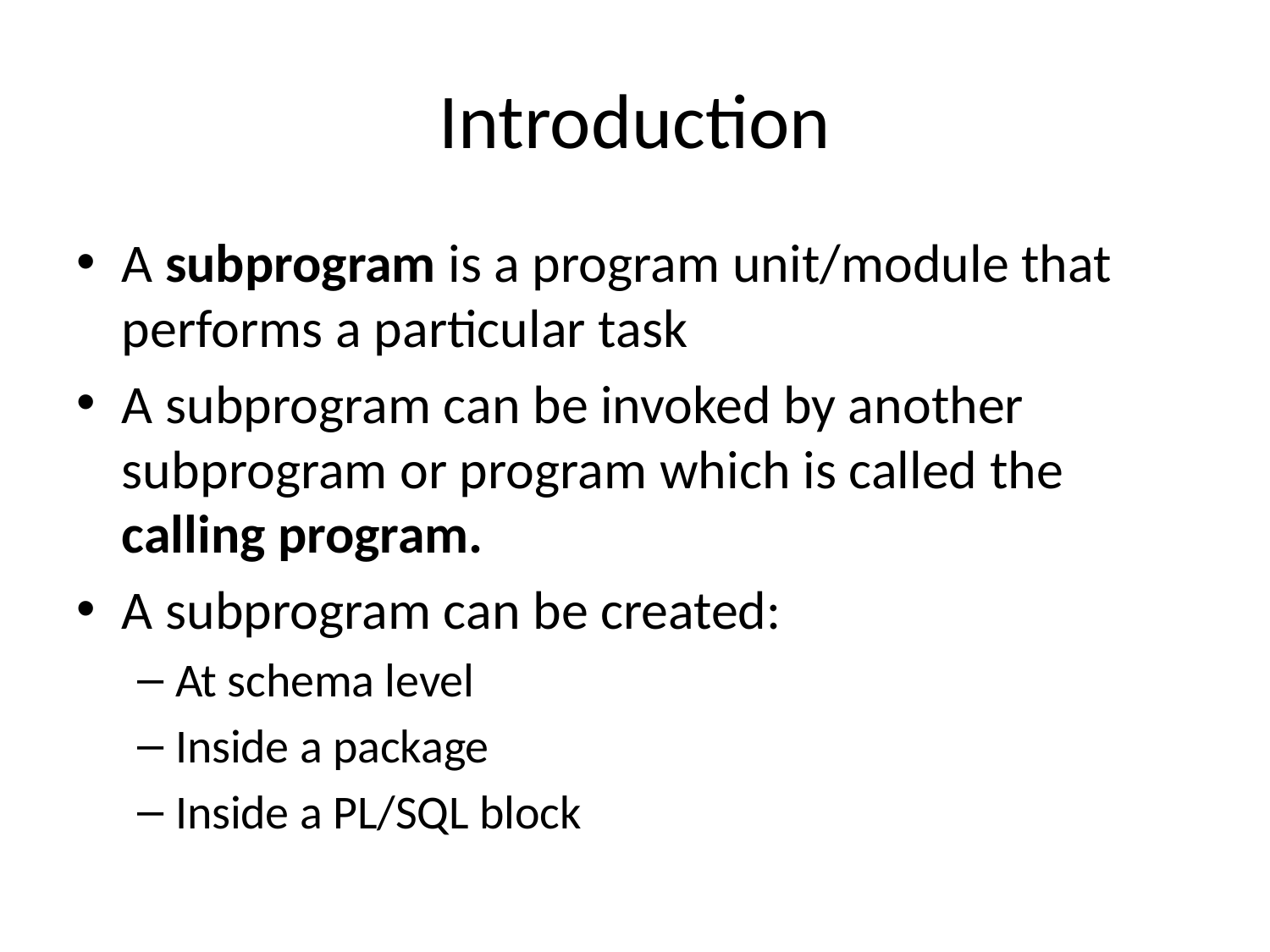

# Introduction
A subprogram is a program unit/module that performs a particular task
A subprogram can be invoked by another subprogram or program which is called the calling program.
A subprogram can be created:
At schema level
Inside a package
Inside a PL/SQL block